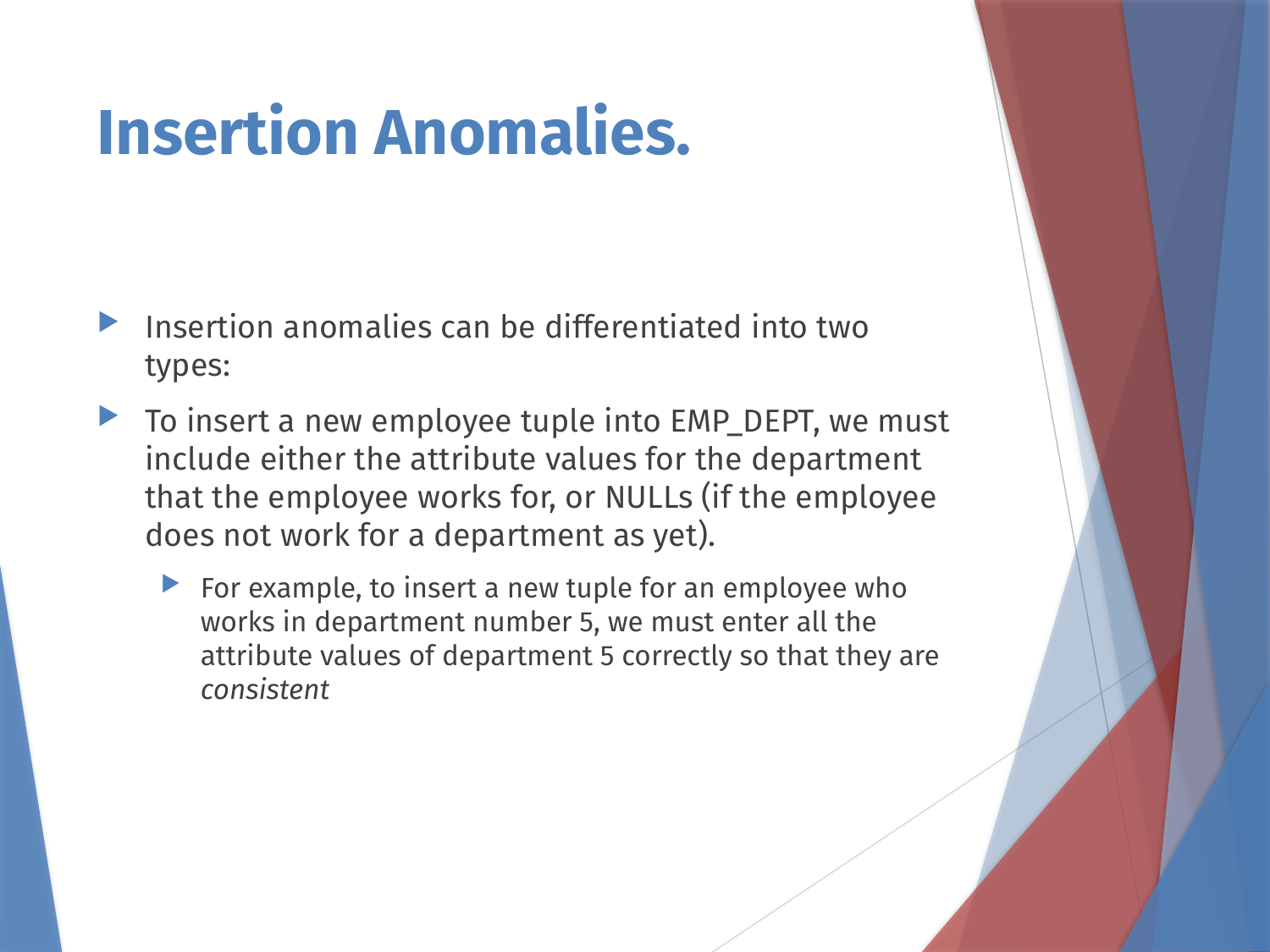

# Insertion Anomalies.
Insertion anomalies can be differentiated into two types:
To insert a new employee tuple into EMP_DEPT, we must include either the attribute values for the department that the employee works for, or NULLs (if the employee does not work for a department as yet).
For example, to insert a new tuple for an employee who works in department number 5, we must enter all the attribute values of department 5 correctly so that they are consistent